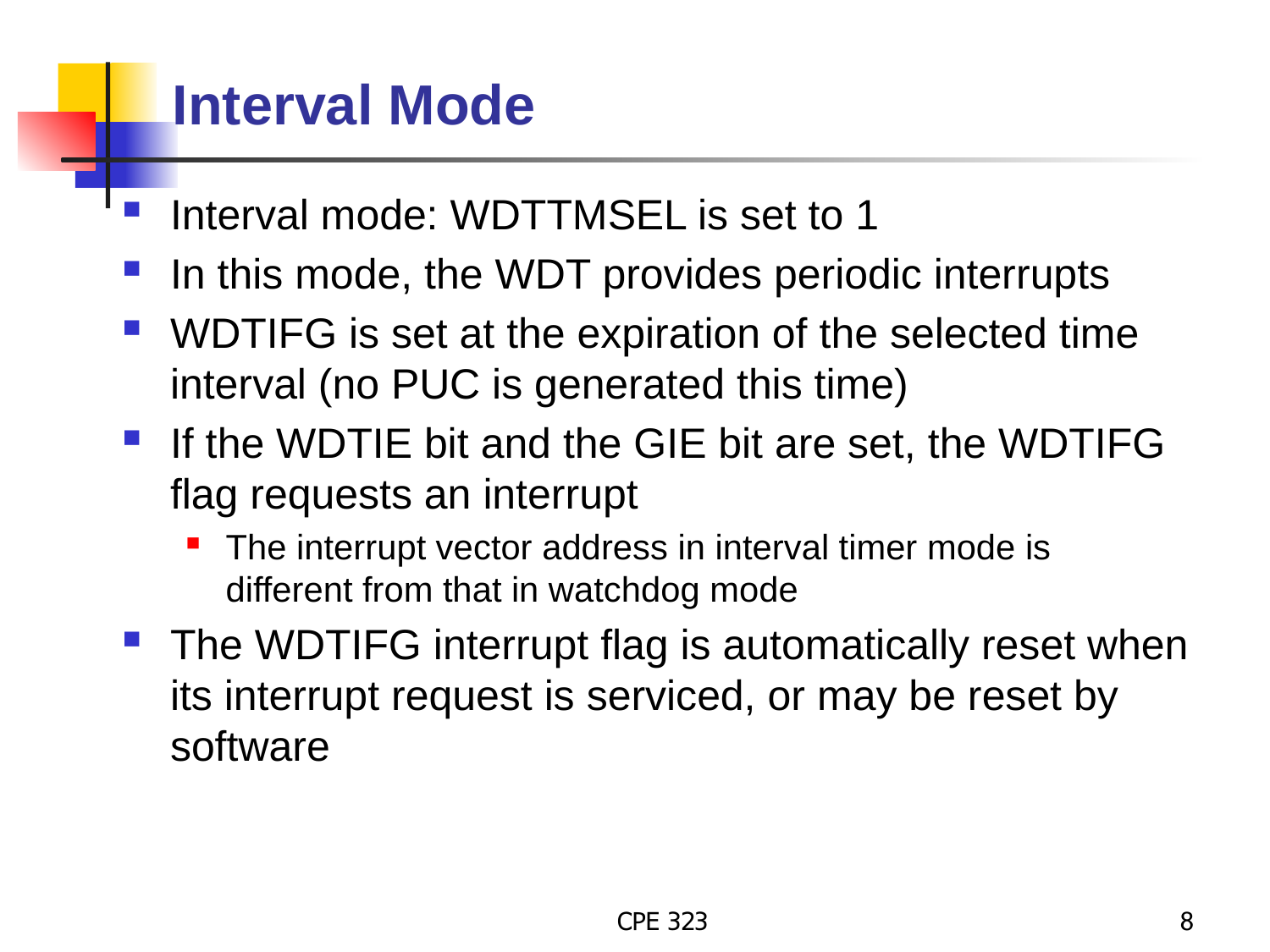

# Interval Mode
Interval mode: WDTTMSEL is set to 1
In this mode, the WDT provides periodic interrupts
WDTIFG is set at the expiration of the selected time interval (no PUC is generated this time)
If the WDTIE bit and the GIE bit are set, the WDTIFG flag requests an interrupt
The interrupt vector address in interval timer mode is
different from that in watchdog mode
The WDTIFG interrupt flag is automatically reset when its interrupt request is serviced, or may be reset by software
CPE 323
8